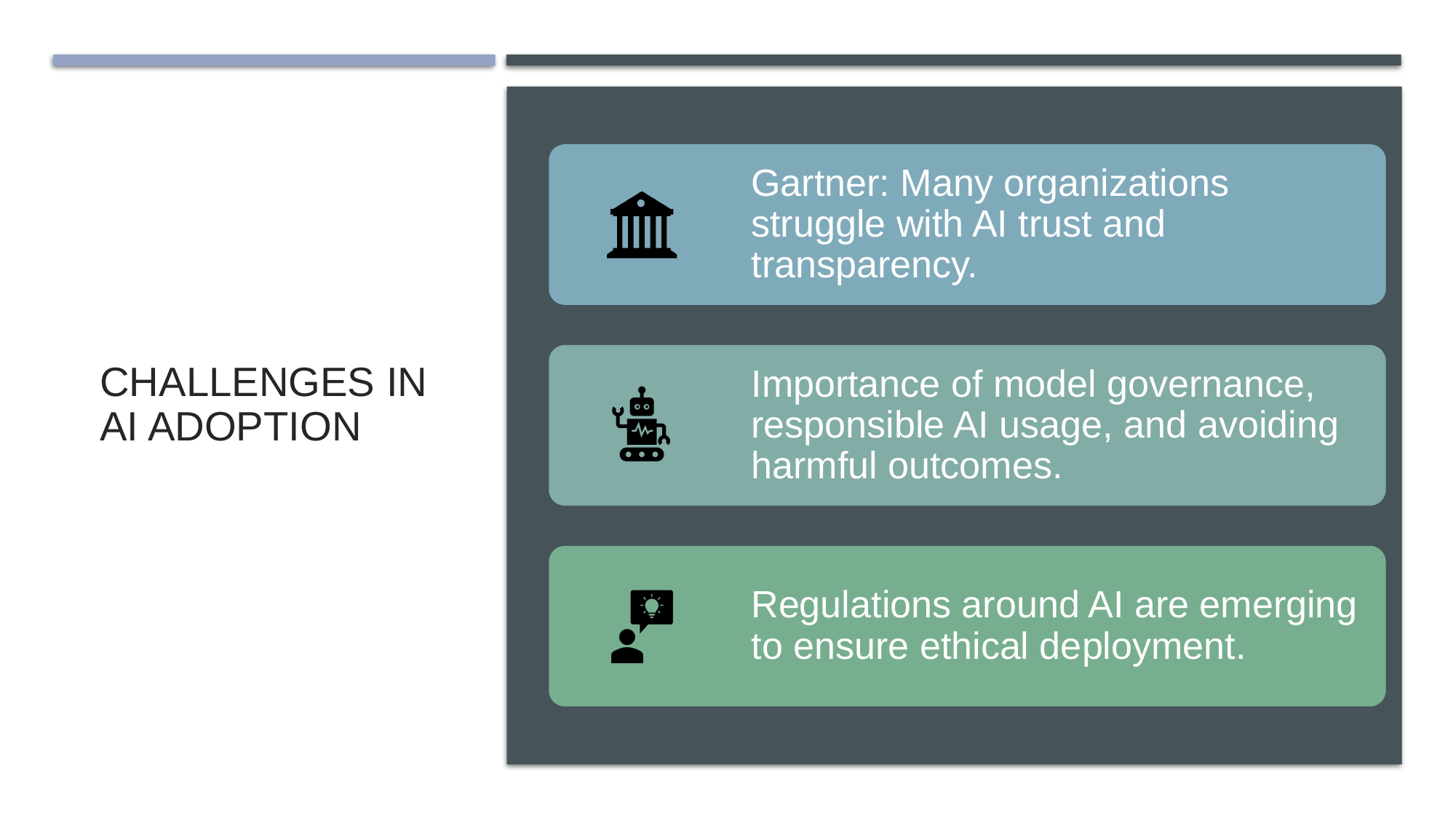

# Challenges in AI Adoption
Gartner: Many organizations struggle with AI trust and transparency.
Importance of model governance, responsible AI usage, and avoiding harmful outcomes.
Regulations around AI are emerging to ensure ethical deployment.